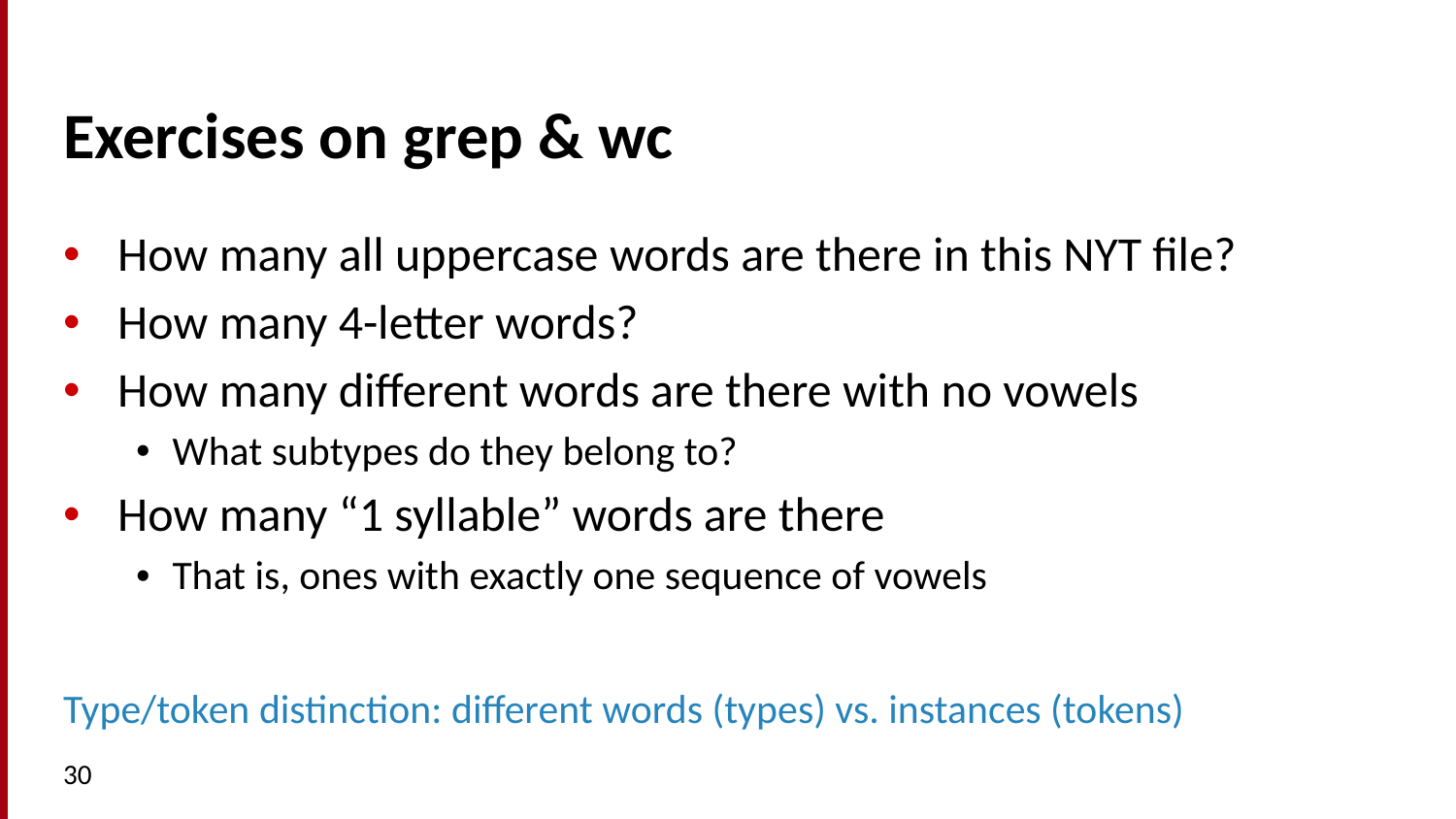

# Exercises on grep & wc
How many all uppercase words are there in this NYT file?
How many 4-letter words?
How many different words are there with no vowels
What subtypes do they belong to?
How many “1 syllable” words are there
That is, ones with exactly one sequence of vowels

Type/token distinction: different words (types) vs. instances (tokens)

30